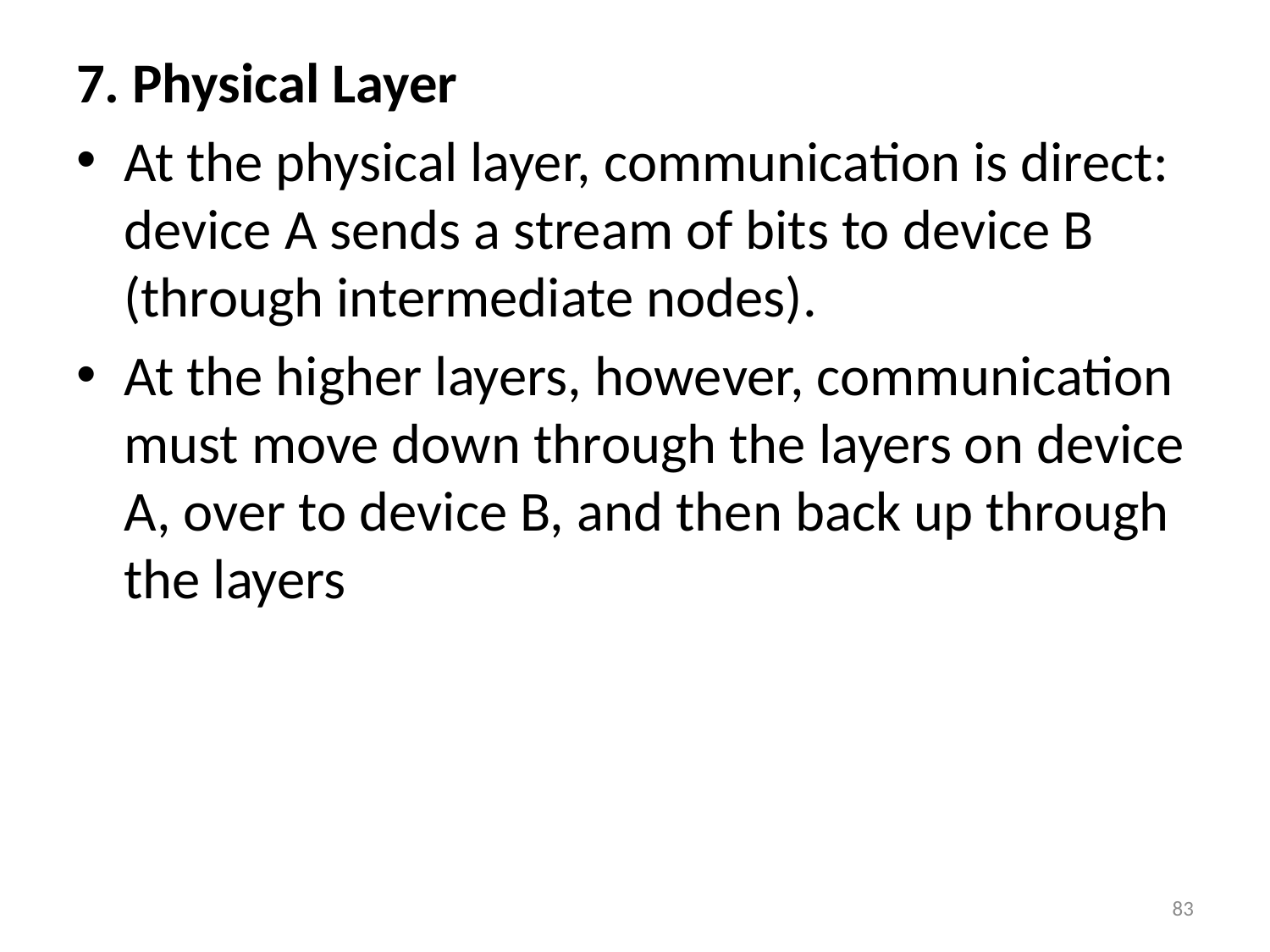

7. Physical Layer
At the physical layer, communication is direct: device A sends a stream of bits to device B (through intermediate nodes).
At the higher layers, however, communication must move down through the layers on device A, over to device B, and then back up through the layers
83